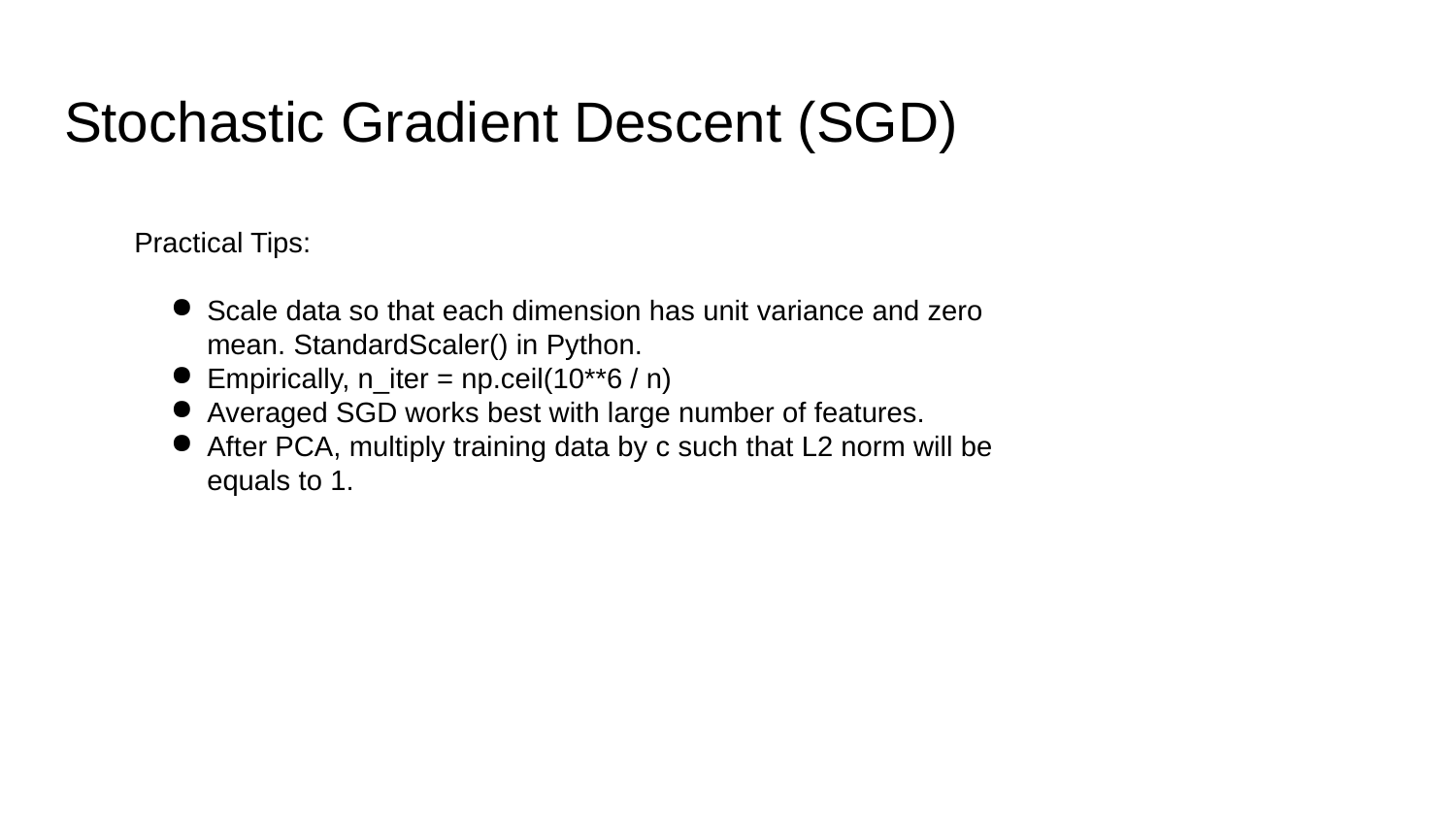

# Stochastic Gradient Descent (SGD)

Practical Tips:

Scale data so that each dimension has unit variance and zero mean. StandardScaler() in Python.
Empirically, n_iter = np.ceil(10**6 / n)
Averaged SGD works best with large number of features.
After PCA, multiply training data by c such that L2 norm will be equals to 1.